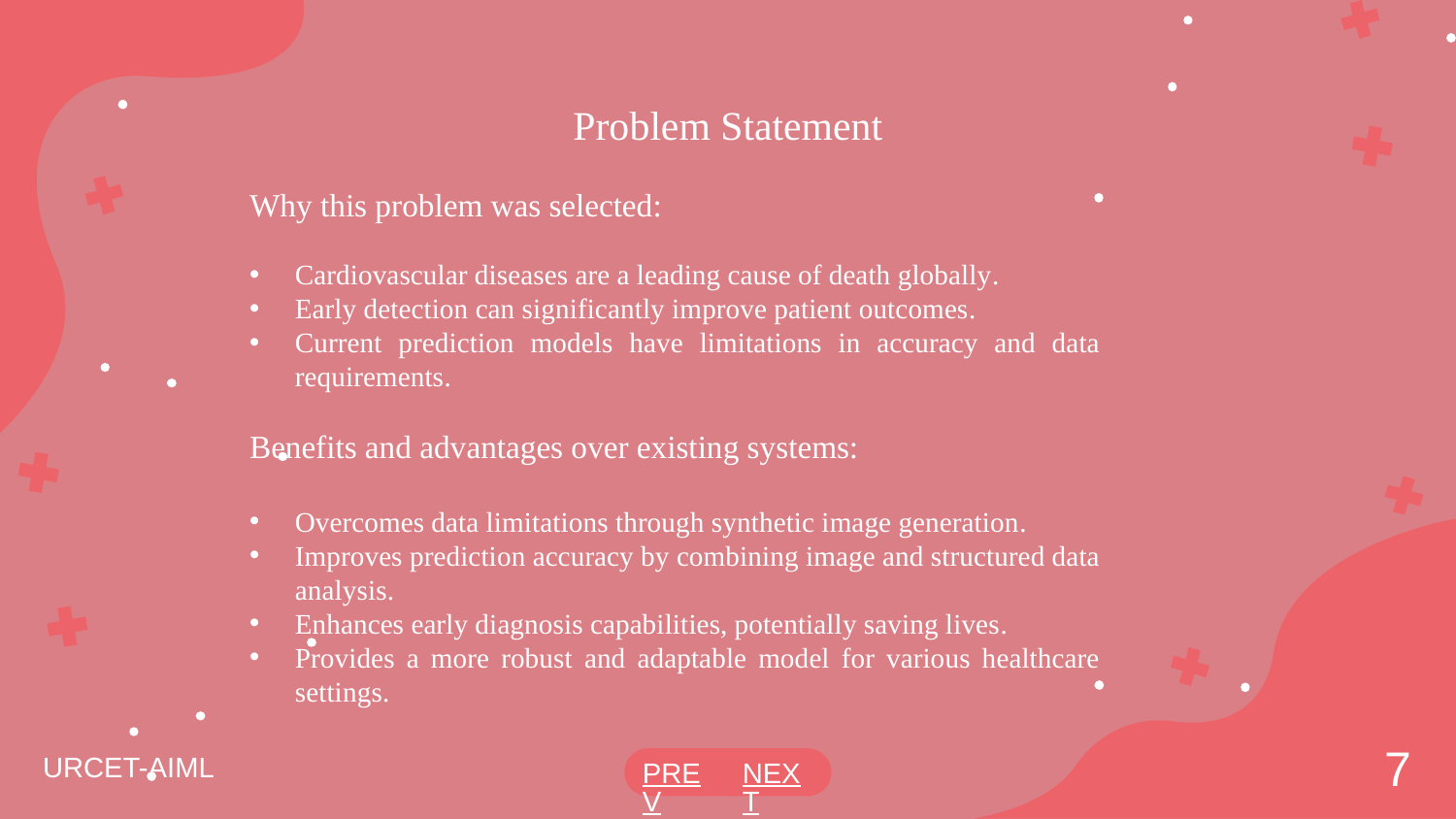

# Problem Statement
Why this problem was selected:

Cardiovascular diseases are a leading cause of death globally.
Early detection can significantly improve patient outcomes.
Current prediction models have limitations in accuracy and data requirements.

Benefits and advantages over existing systems:

Overcomes data limitations through synthetic image generation.
Improves prediction accuracy by combining image and structured data analysis.
Enhances early diagnosis capabilities, potentially saving lives.
Provides a more robust and adaptable model for various healthcare settings.
7
URCET-AIML

PREV
NEXT